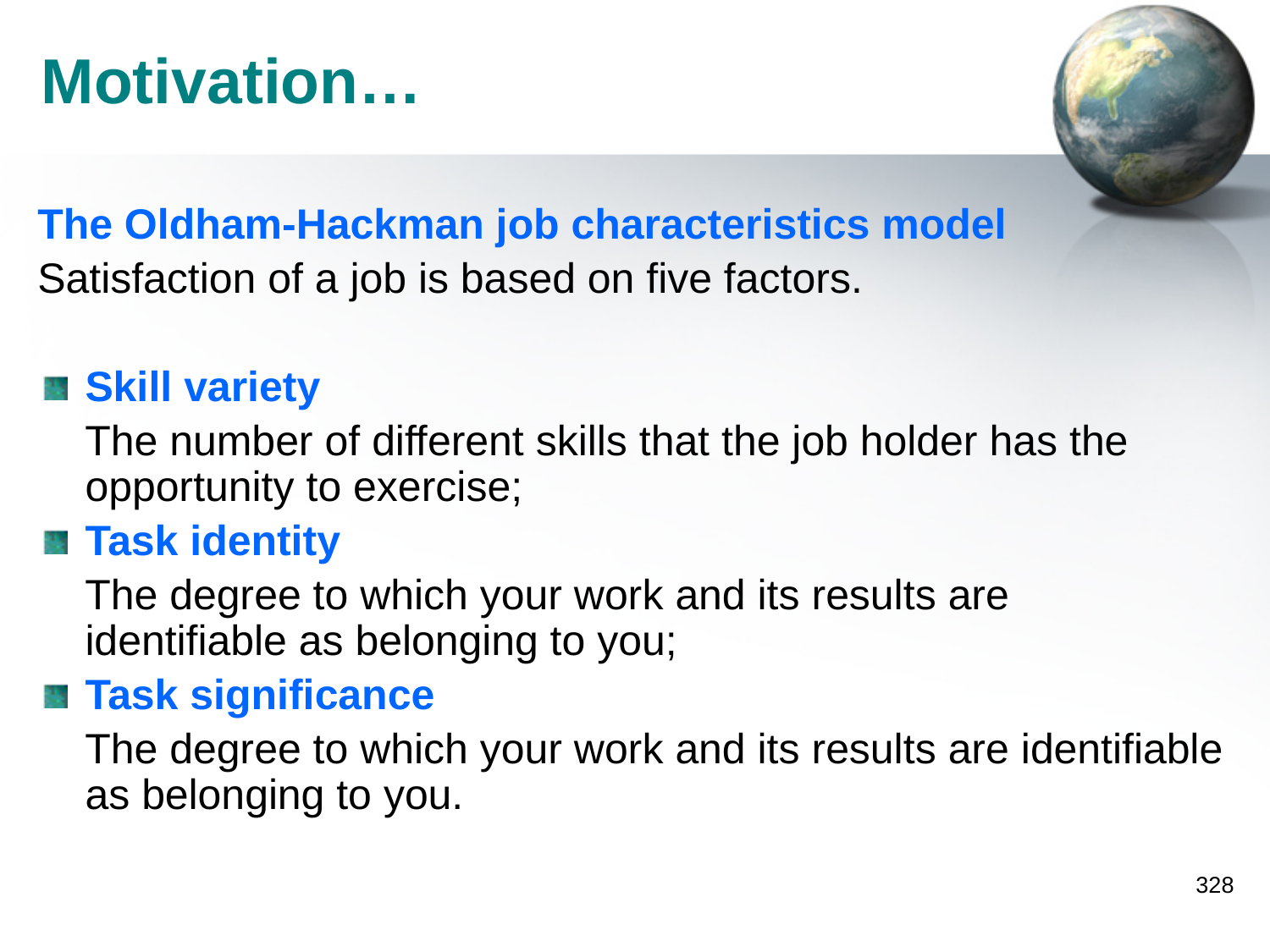

# Motivation…
The Oldham-Hackman job characteristics model
Satisfaction of a job is based on five factors.

Skill variety
    The number of different skills that the job holder has the opportunity to exercise;
Task identity
    The degree to which your work and its results are    identifiable as belonging to you;
Task significance
    The degree to which your work and its results are identifiable as belonging to you.

328